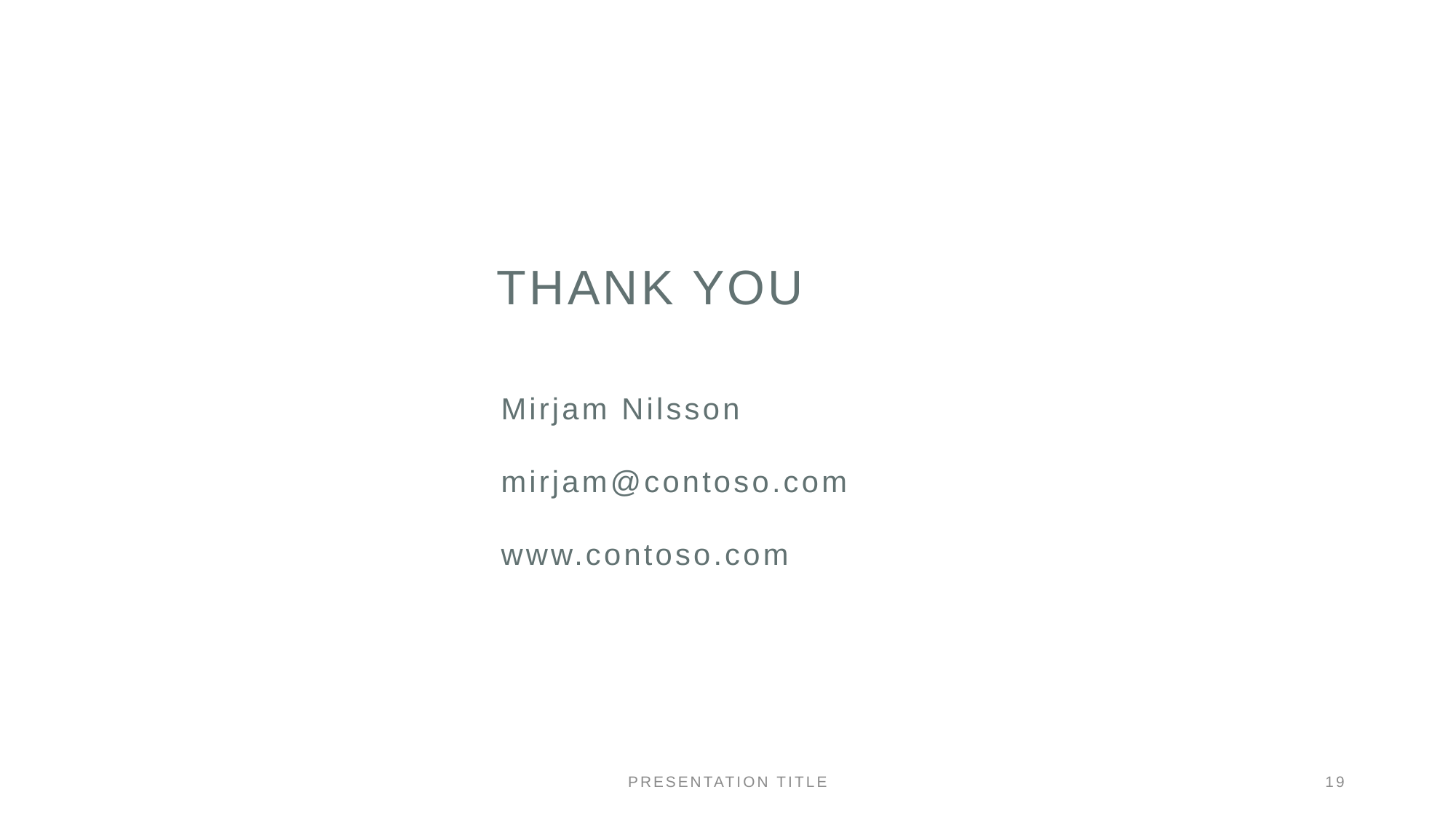

# Thank you
Mirjam Nilsson​​
mirjam@contoso.com​
www.contoso.com​
PRESENTATION TITLE
19